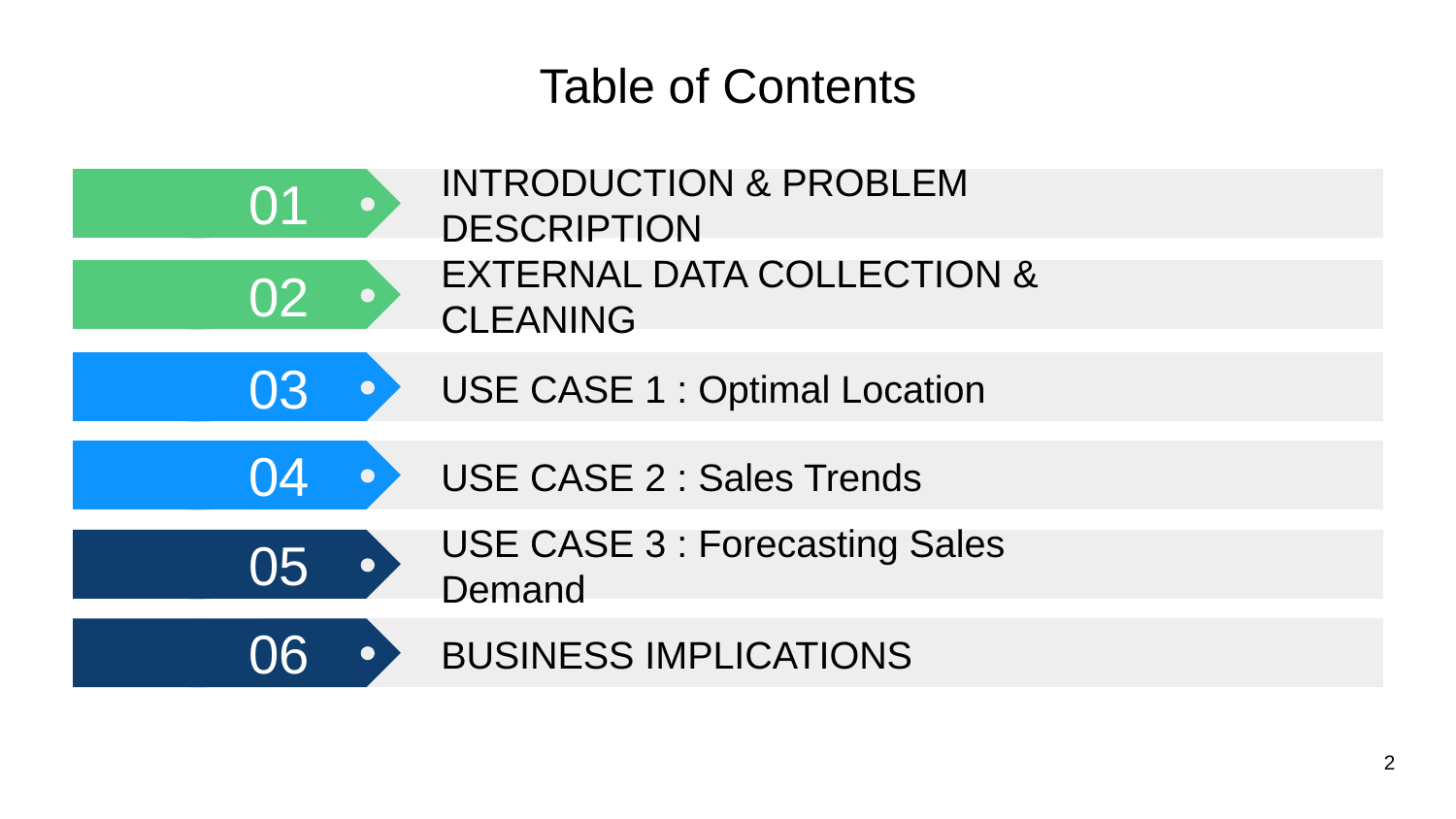

# Table of Contents

INTRODUCTION & PROBLEM DESCRIPTION

01

EXTERNAL DATA COLLECTION & CLEANING

02

USE CASE 1 : Optimal Location

03

USE CASE 2 : Sales Trends

04

USE CASE 3 : Forecasting Sales Demand

05

BUSINESS IMPLICATIONS

06

2